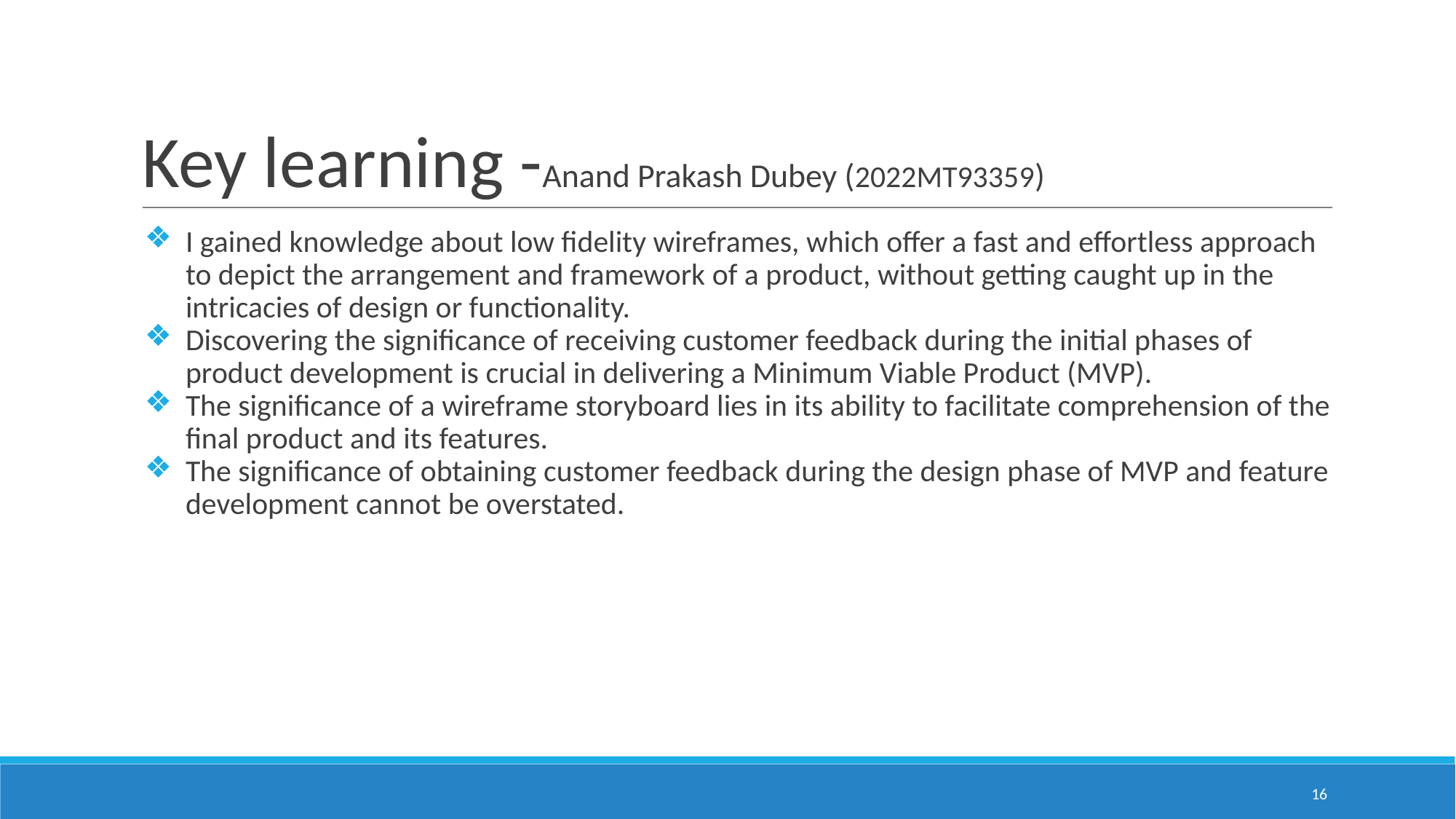

# Key learning -Anand Prakash Dubey (2022MT93359)
I gained knowledge about low fidelity wireframes, which offer a fast and effortless approach to depict the arrangement and framework of a product, without getting caught up in the intricacies of design or functionality.
Discovering the significance of receiving customer feedback during the initial phases of product development is crucial in delivering a Minimum Viable Product (MVP).
The significance of a wireframe storyboard lies in its ability to facilitate comprehension of the final product and its features.
The significance of obtaining customer feedback during the design phase of MVP and feature development cannot be overstated.
16